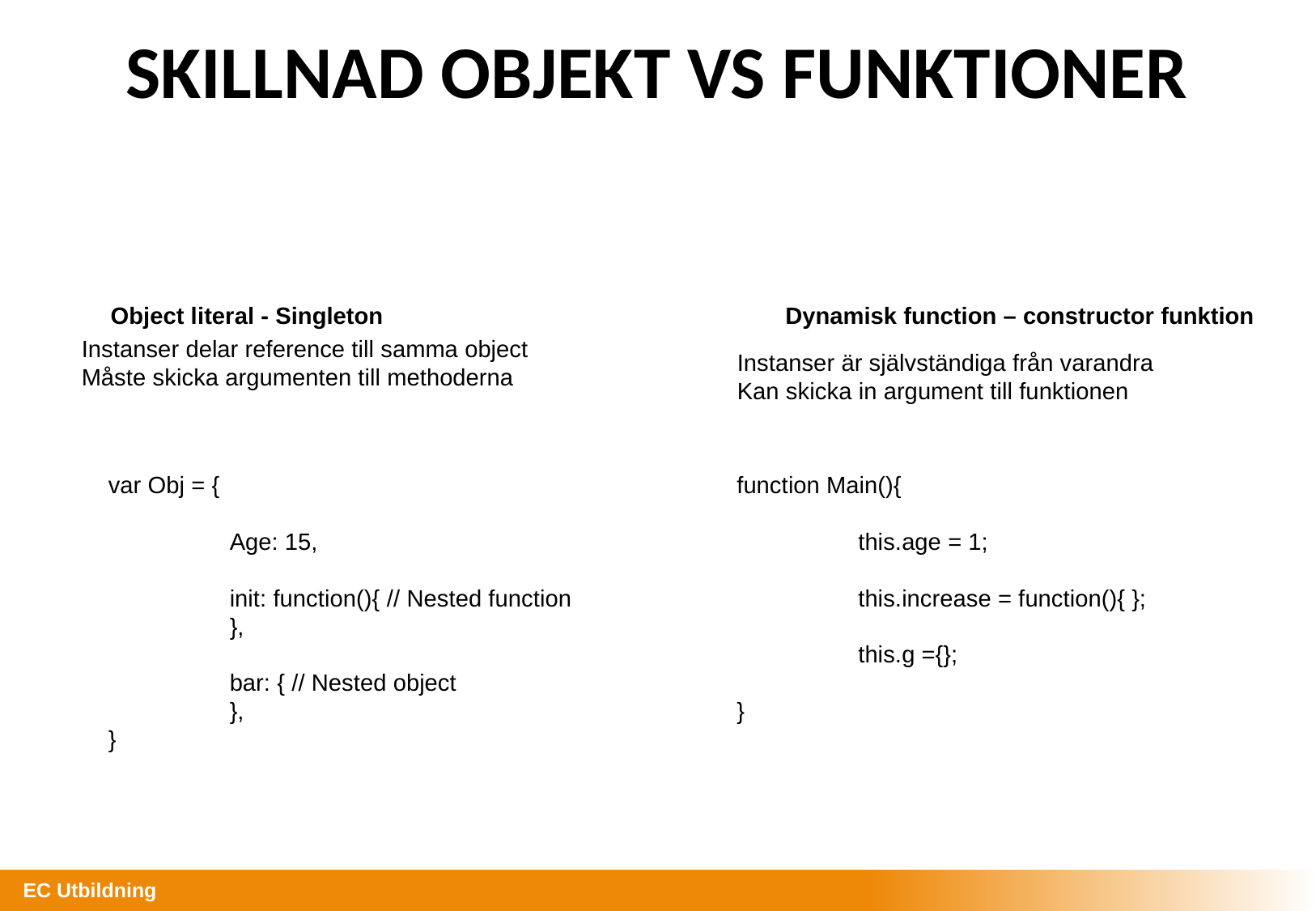

# SKILLNAD OBJEKT VS FUNKTIONER
Object literal - Singleton
Dynamisk function – constructor funktion
Instanser delar reference till samma object
Måste skicka argumenten till methoderna
Instanser är självständiga från varandra
Kan skicka in argument till funktionen
var Obj = {

	Age: 15,

	init: function(){ // Nested function
      	},

  	bar: { // Nested object
	},
}
function Main(){

	this.age = 1;

	this.increase = function(){ };

  	this.g ={};

}
EC Utbildning